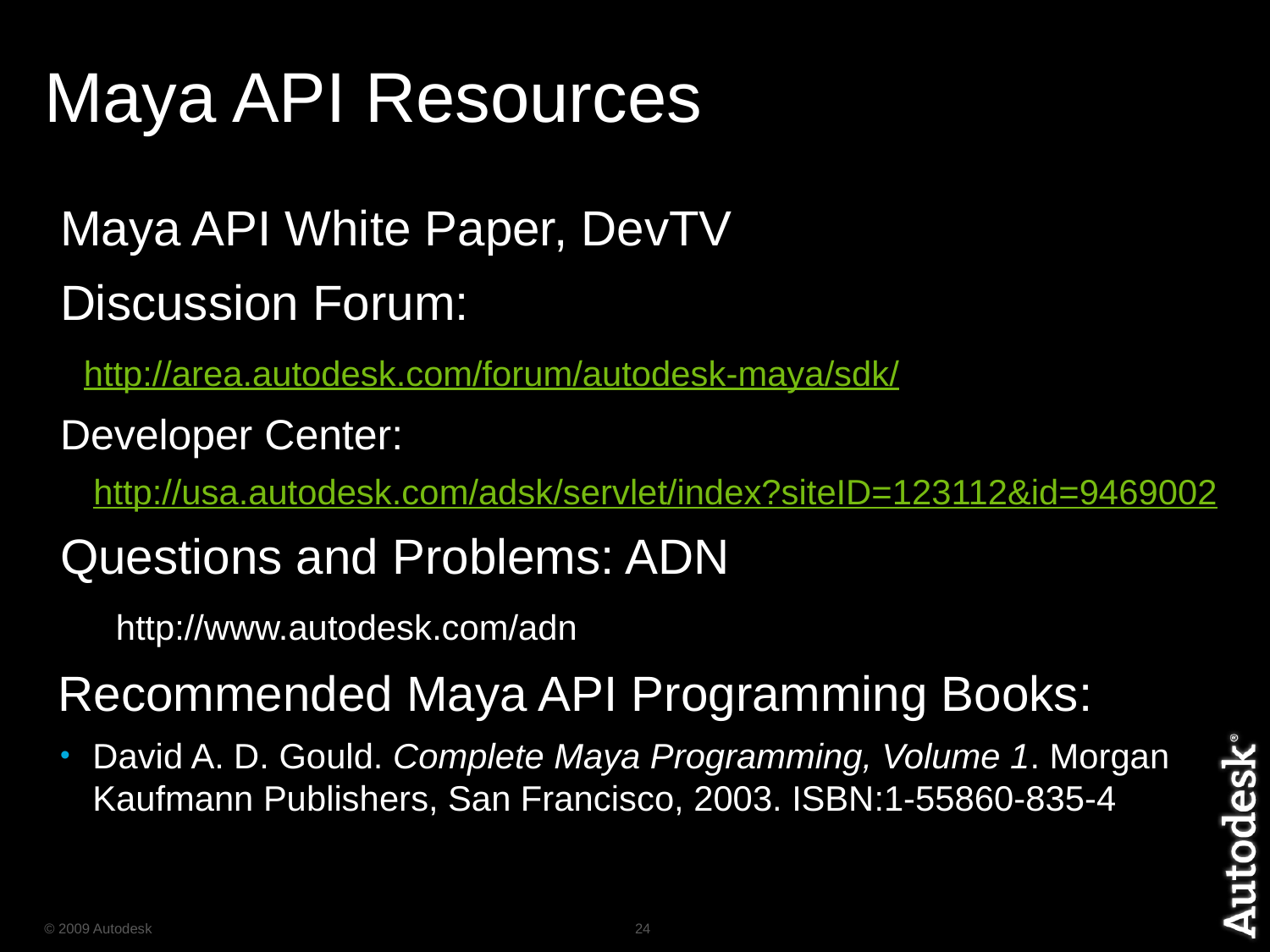

# Maya API Resources
Maya API White Paper, DevTV
Discussion Forum:
	http://area.autodesk.com/forum/autodesk-maya/sdk/
Developer Center:
	 http://usa.autodesk.com/adsk/servlet/index?siteID=123112&id=9469002
Questions and Problems: ADN
	http://www.autodesk.com/adn
 Recommended Maya API Programming Books:
David A. D. Gould. Complete Maya Programming, Volume 1. Morgan Kaufmann Publishers, San Francisco, 2003. ISBN:1-55860-835-4